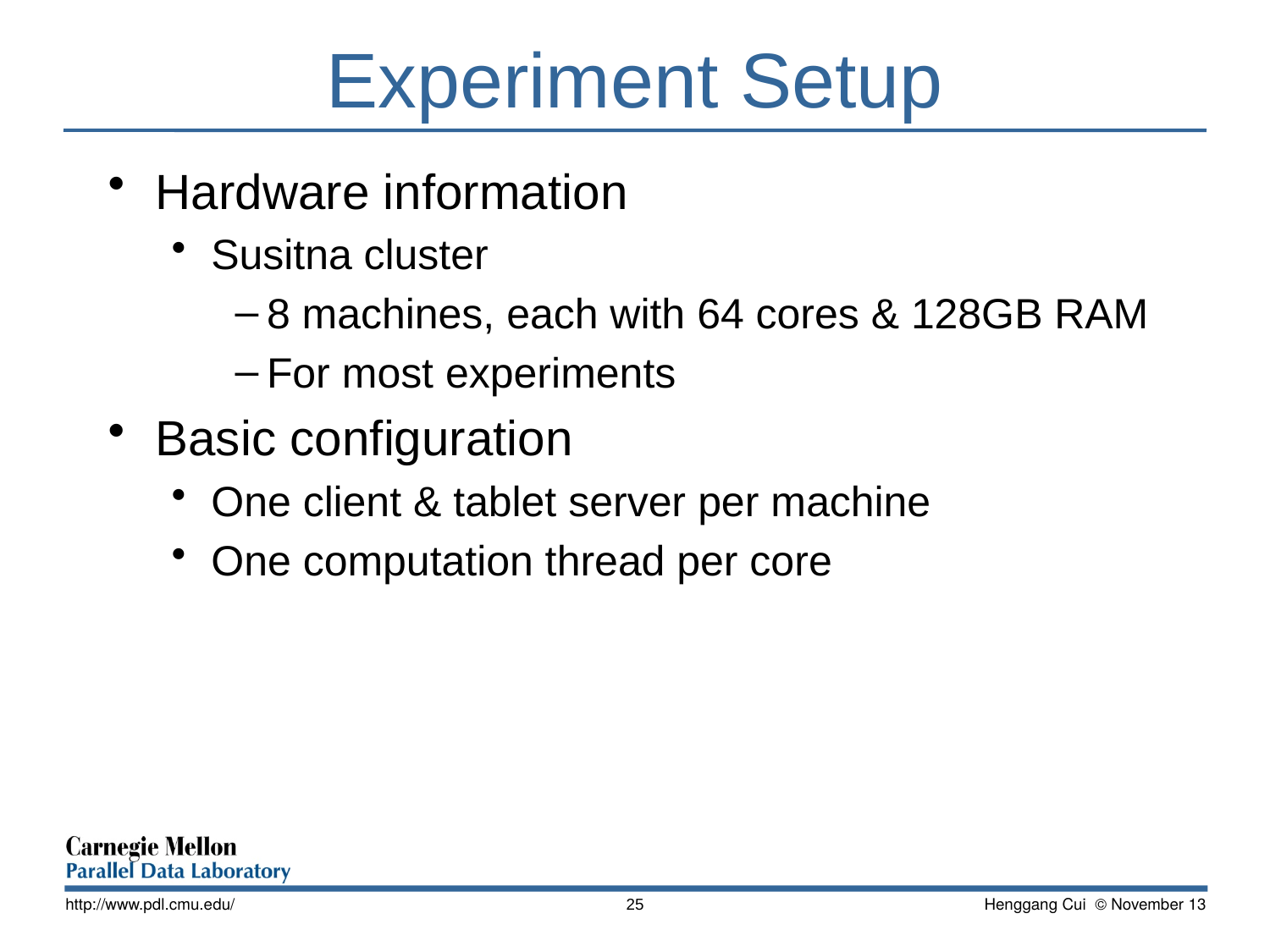

# Experiment Setup
Hardware information
Susitna cluster
8 machines, each with 64 cores & 128GB RAM
For most experiments
Basic configuration
One client & tablet server per machine
One computation thread per core

http://www.pdl.cmu.edu/
25
   Henggang Cui  © November 13